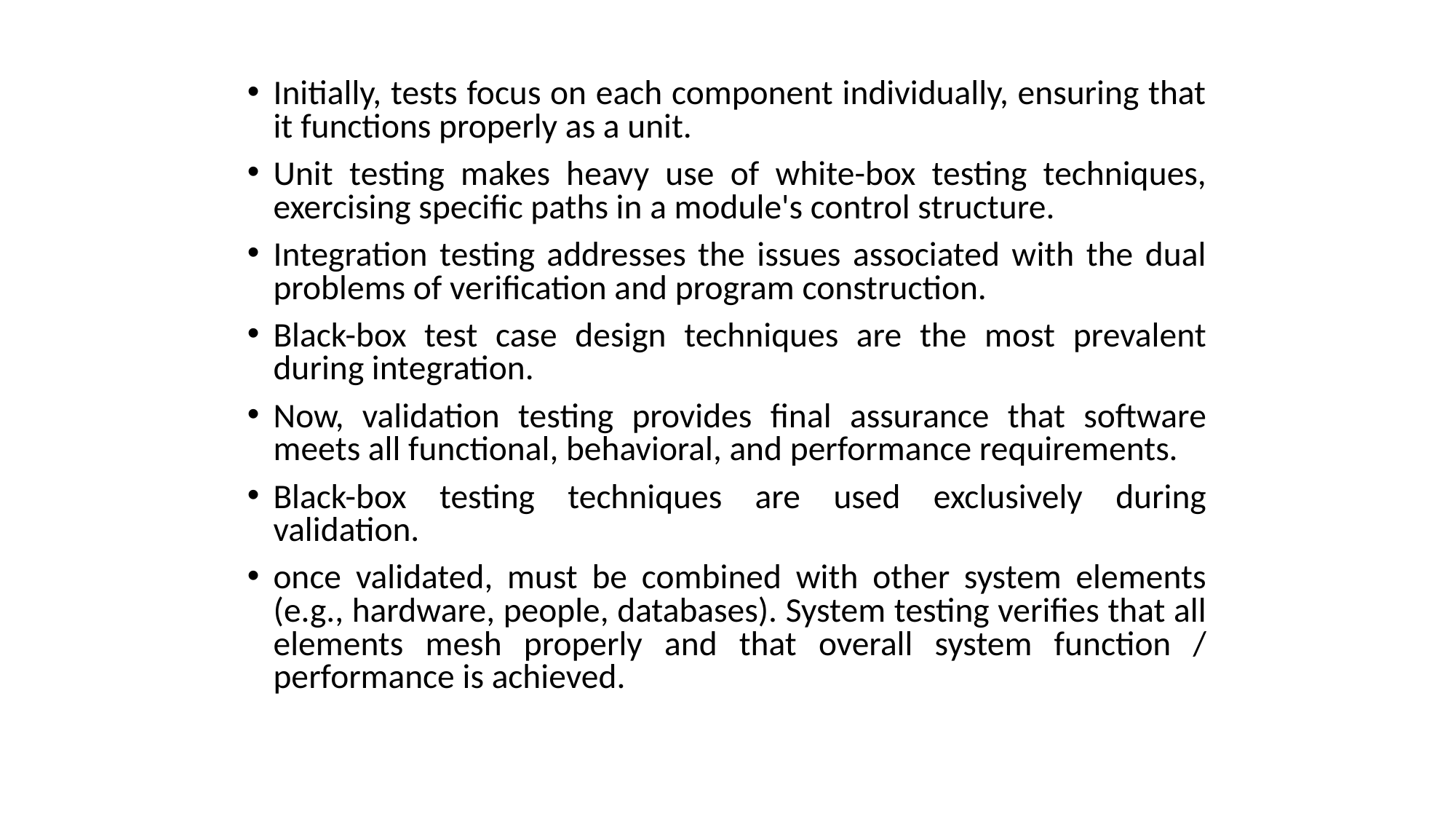

Initially, tests focus on each component individually, ensuring that it functions properly as a unit.
Unit testing makes heavy use of white-box testing techniques, exercising specific paths in a module's control structure.
Integration testing addresses the issues associated with the dual problems of verification and program construction.
Black-box test case design techniques are the most prevalent during integration.
Now, validation testing provides final assurance that software meets all functional, behavioral, and performance requirements.
Black-box testing techniques are used exclusively during validation.
once validated, must be combined with other system elements (e.g., hardware, people, databases). System testing verifies that all elements mesh properly and that overall system function / performance is achieved.